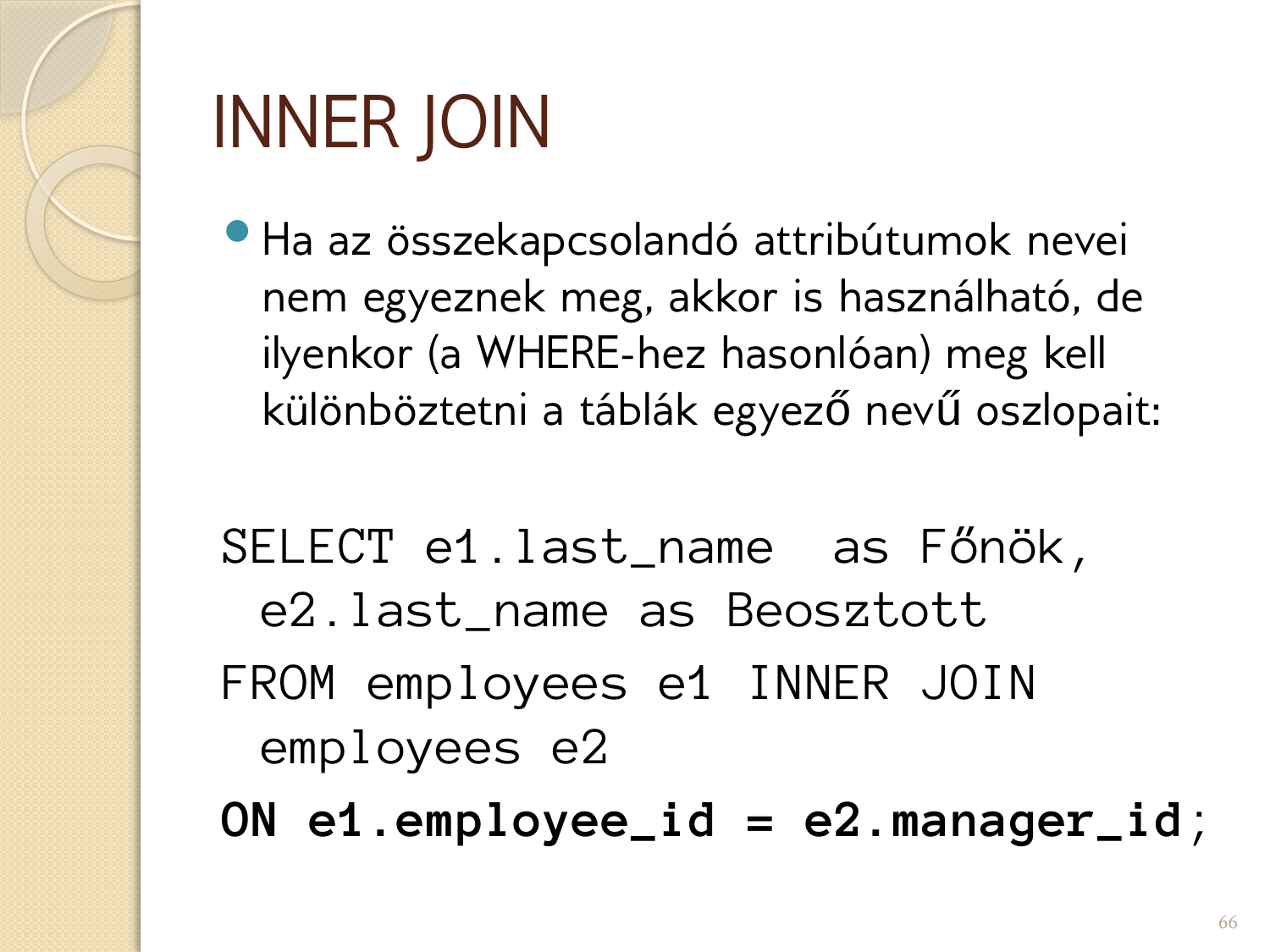

# INNER JOIN
Ha az összekapcsolandó attribútumok nevei nem egyeznek meg, akkor is használható, de ilyenkor (a WHERE-hez hasonlóan) meg kell különböztetni a táblák egyező nevű oszlopait:

SELECT e1.last_name  as Főnök, e2.last_name as Beosztott
FROM employees e1 INNER JOIN employees e2
ON e1.employee_id = e2.manager_id;
66